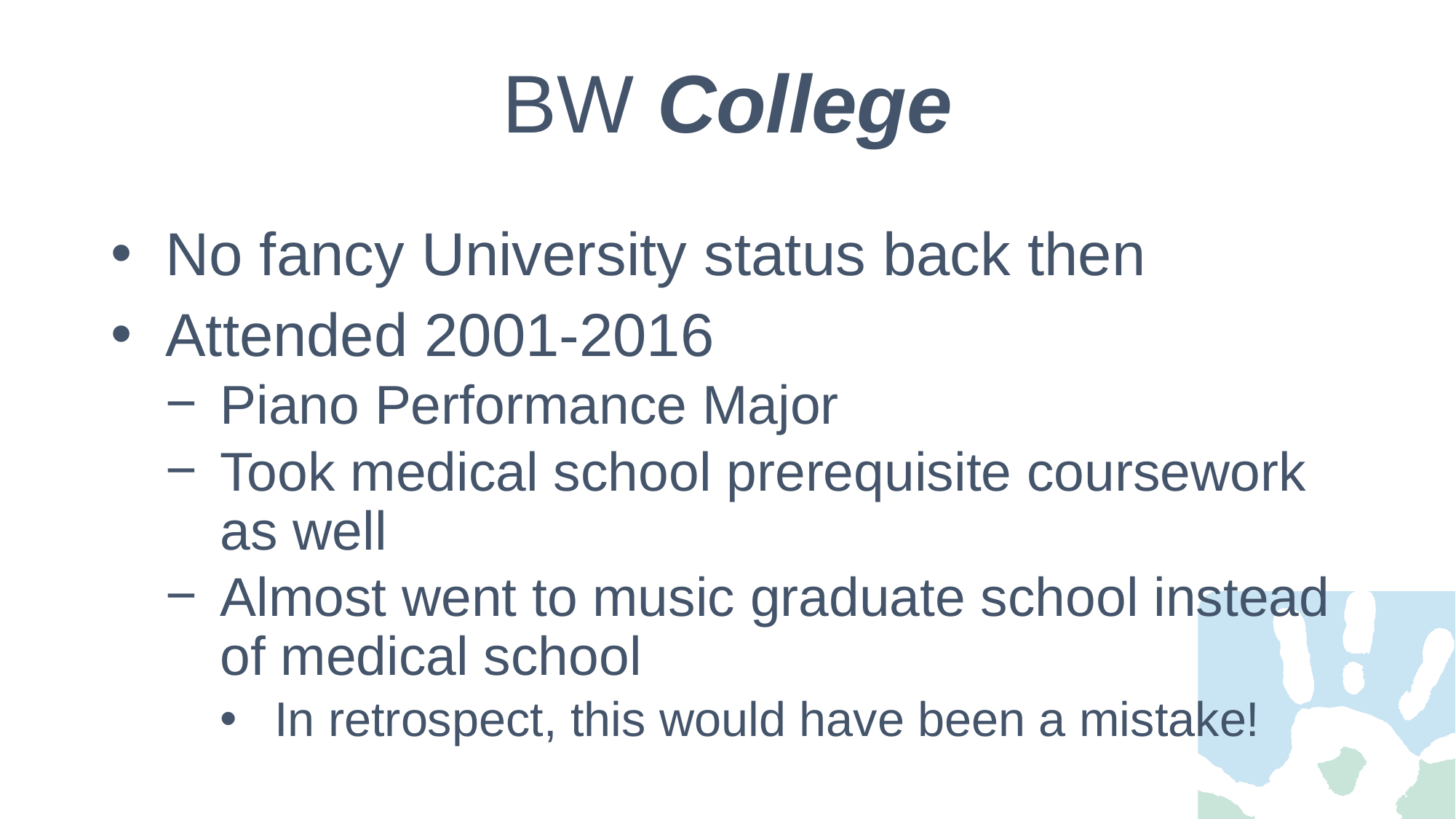

# BW College
No fancy University status back then
Attended 2001-2016
Piano Performance Major
Took medical school prerequisite coursework as well
Almost went to music graduate school instead of medical school
In retrospect, this would have been a mistake!